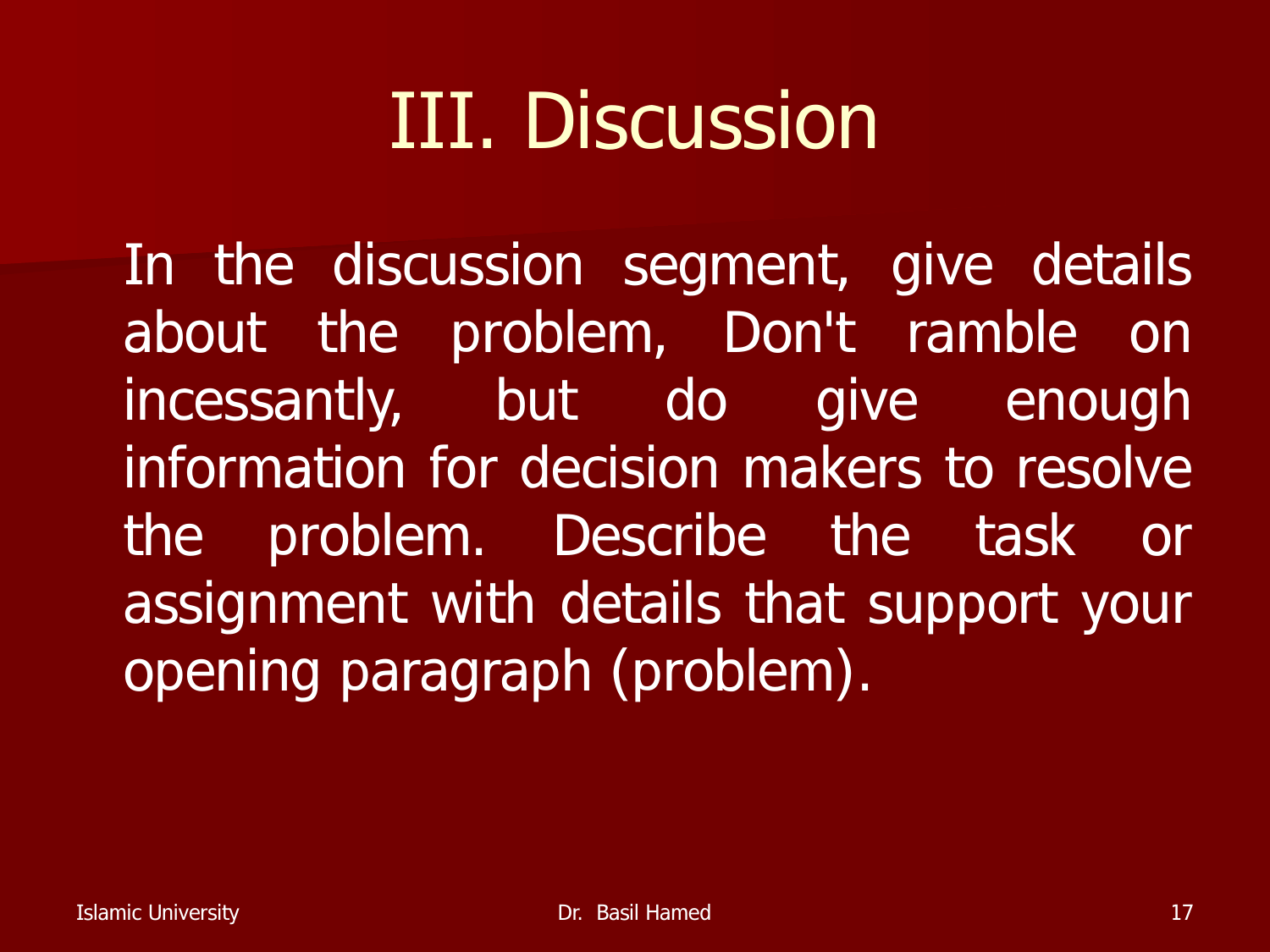

# III. Discussion
	In the discussion segment, give details about the problem, Don't ramble on incessantly, but do give enough information for decision makers to resolve the problem. Describe the task or assignment with details that support your opening paragraph (problem).
Islamic University
Dr.  Basil Hamed
17